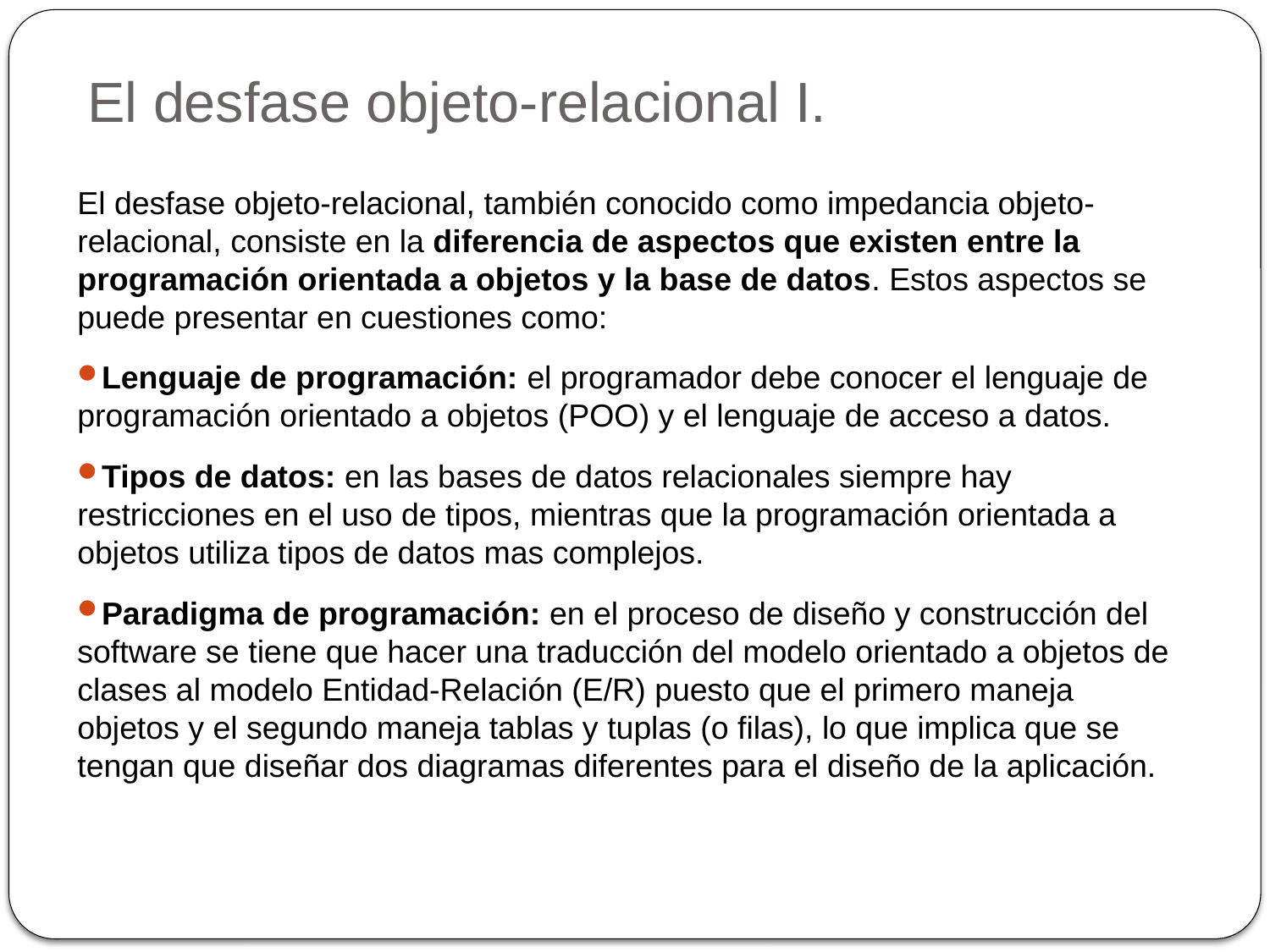

El desfase objeto-relacional I.
El desfase objeto-relacional, también conocido como impedancia objeto-relacional, consiste en la diferencia de aspectos que existen entre la programación orientada a objetos y la base de datos. Estos aspectos se puede presentar en cuestiones como:
Lenguaje de programación: el programador debe conocer el lenguaje de programación orientado a objetos (POO) y el lenguaje de acceso a datos.
Tipos de datos: en las bases de datos relacionales siempre hay restricciones en el uso de tipos, mientras que la programación orientada a objetos utiliza tipos de datos mas complejos.
Paradigma de programación: en el proceso de diseño y construcción del software se tiene que hacer una traducción del modelo orientado a objetos de clases al modelo Entidad-Relación (E/R) puesto que el primero maneja objetos y el segundo maneja tablas y tuplas (o filas), lo que implica que se tengan que diseñar dos diagramas diferentes para el diseño de la aplicación.